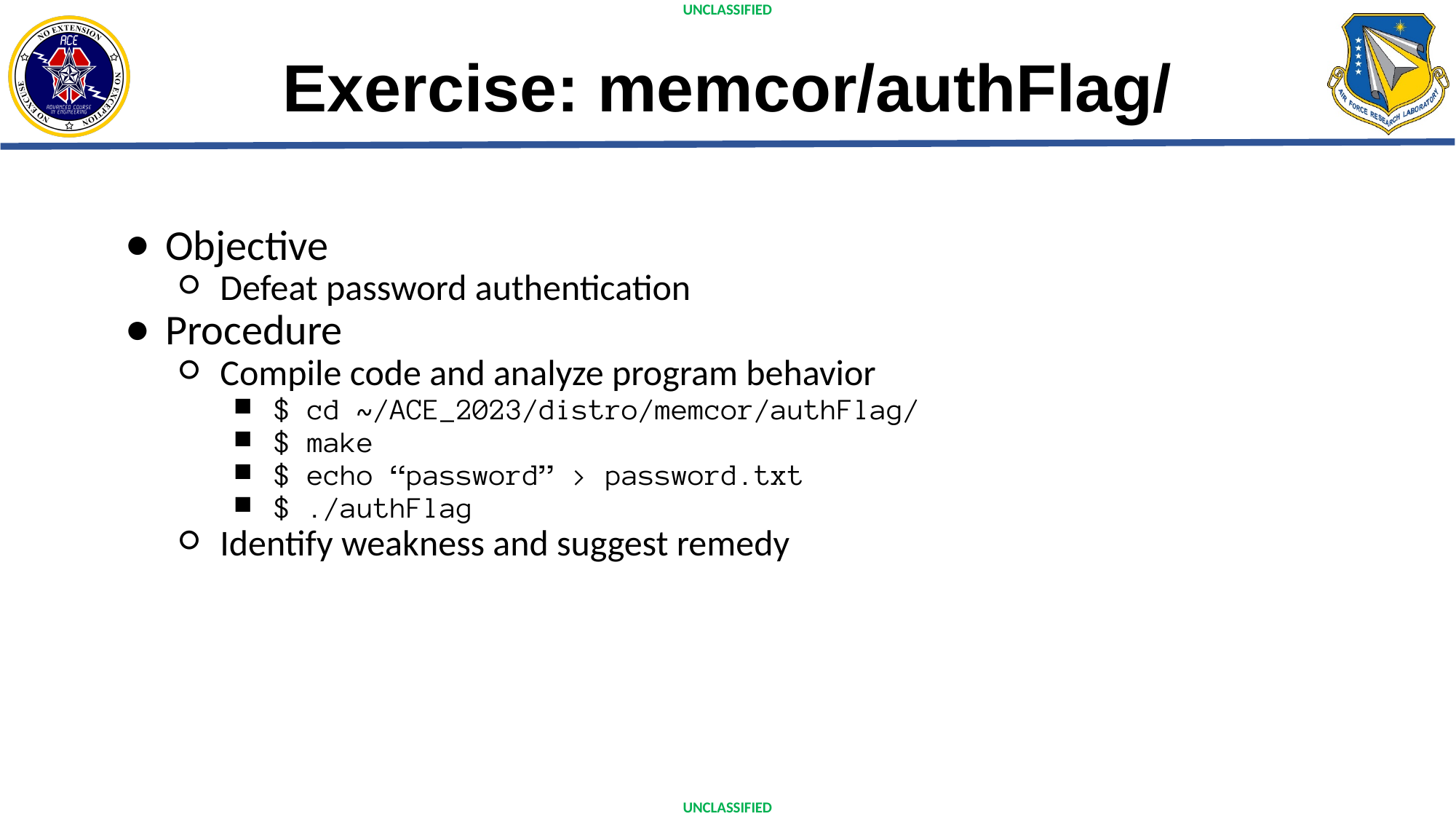

# Exercise: memcor/authFlag/
Objective
Defeat password authentication
Procedure
Compile code and analyze program behavior
$ cd ~/ACE_2023/distro/memcor/authFlag/
$ make
$ echo “password” > password.txt
$ ./authFlag
Identify weakness and suggest remedy